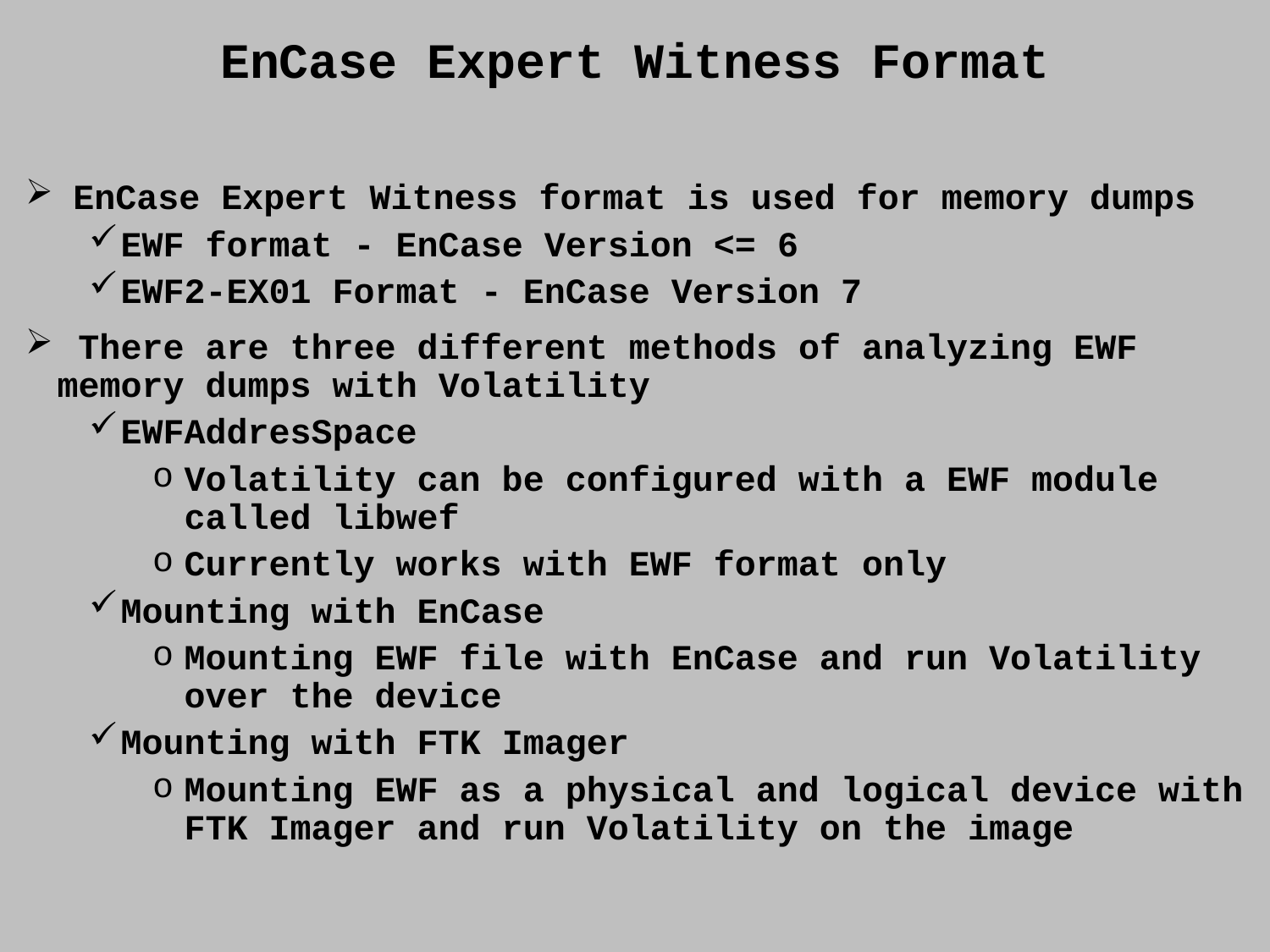

EnCase Expert Witness Format
EnCase Expert Witness format is used for memory dumps
EWF format - EnCase Version <= 6
EWF2-EX01 Format - EnCase Version 7
 There are three different methods of analyzing EWF memory dumps with Volatility
EWFAddresSpace
Volatility can be configured with a EWF module called libwef
Currently works with EWF format only
Mounting with EnCase
Mounting EWF file with EnCase and run Volatility over the device
Mounting with FTK Imager
Mounting EWF as a physical and logical device with FTK Imager and run Volatility on the image